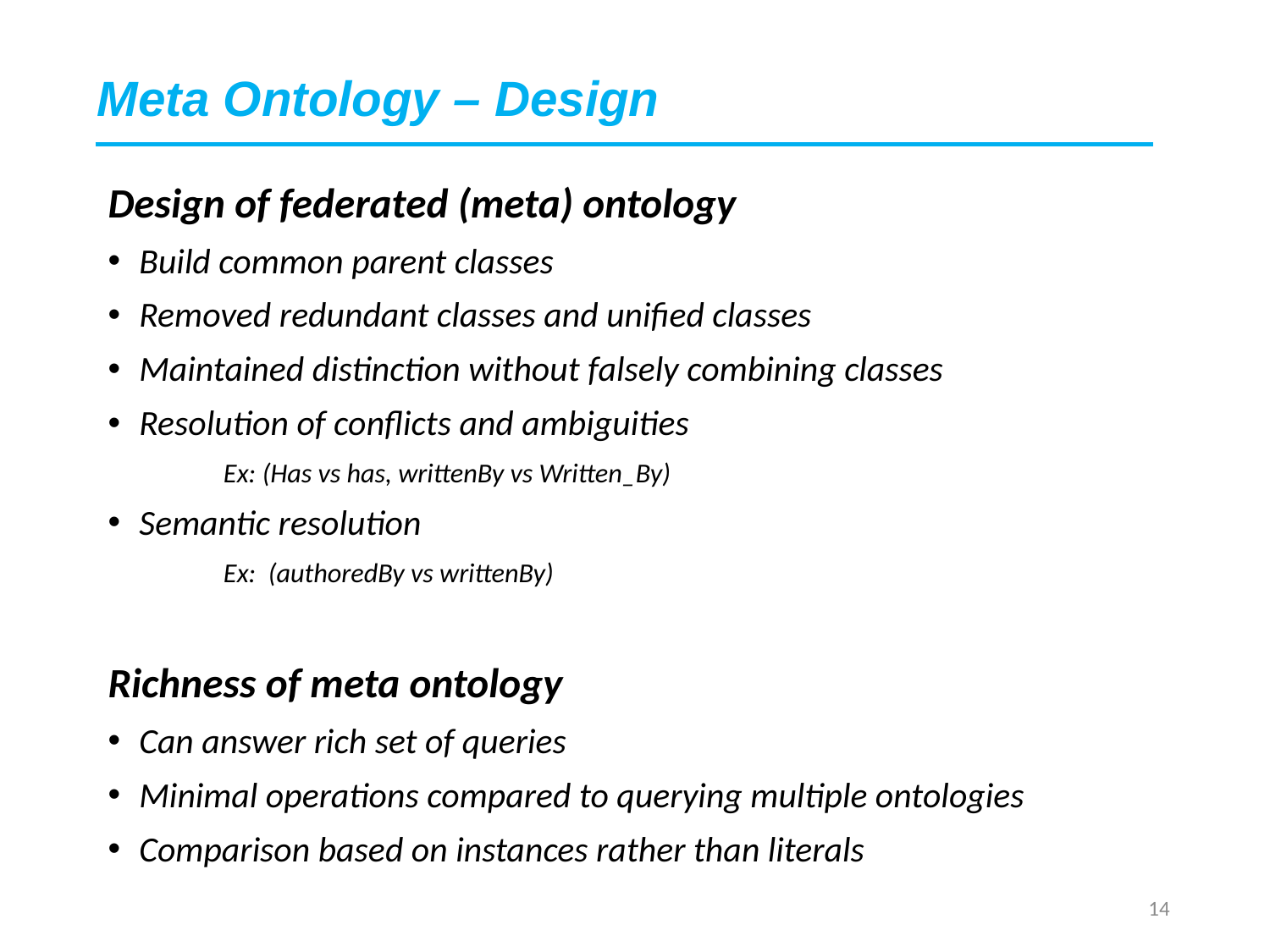

Meta Ontology – Design
Design of federated (meta) ontology
Build common parent classes
Removed redundant classes and unified classes
Maintained distinction without falsely combining classes
Resolution of conflicts and ambiguities
	Ex: (Has vs has, writtenBy vs Written_By)
Semantic resolution
	Ex:  (authoredBy vs writtenBy)

Richness of meta ontology
Can answer rich set of queries
Minimal operations compared to querying multiple ontologies
Comparison based on instances rather than literals
14